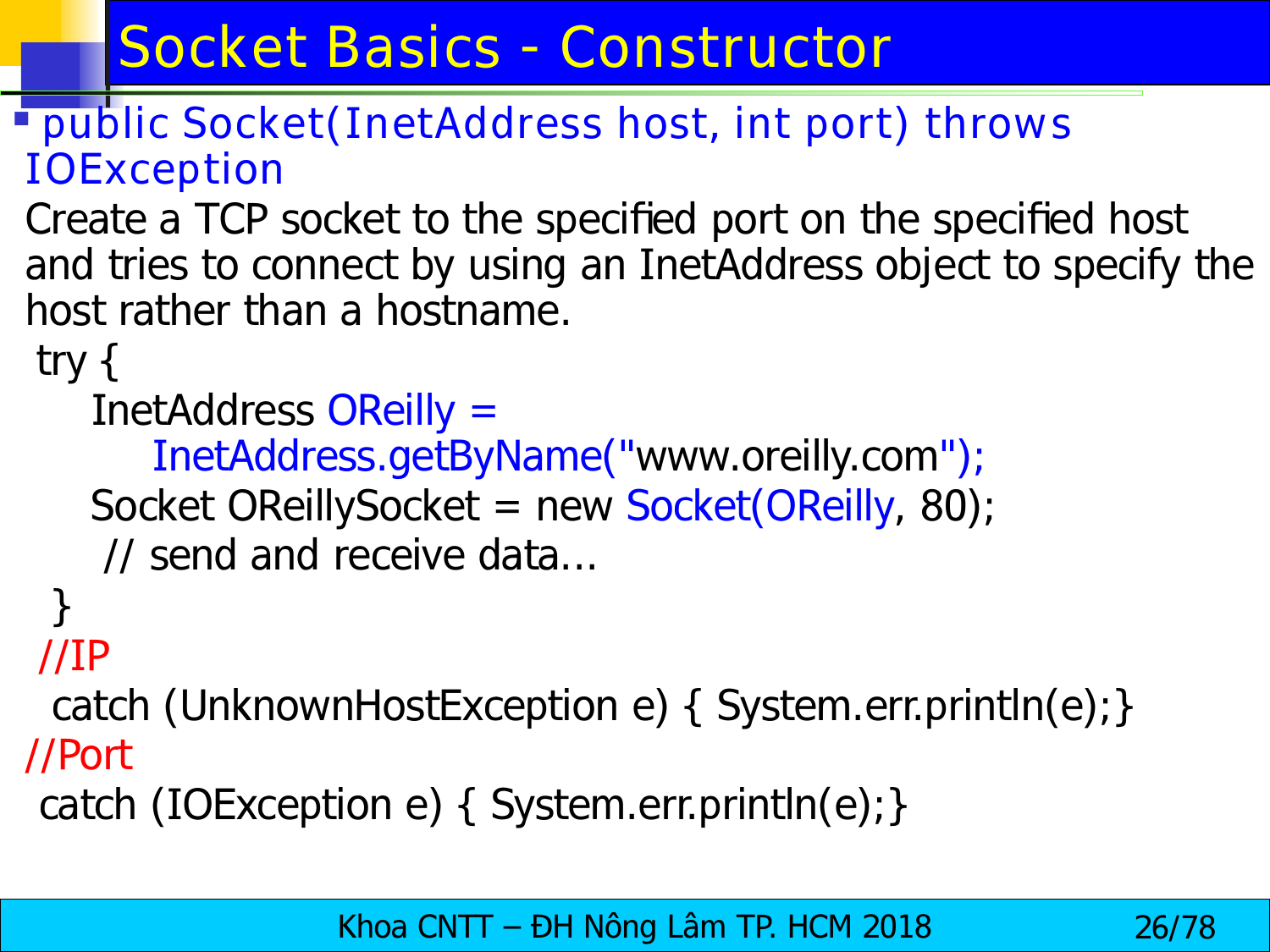

# Socket Basics - Constructor
 public Socket(InetAddress host, int port) throws IOException
 Create a TCP socket to the specified port on the specified host and tries to connect by using an InetAddress object to specify the host rather than a hostname.
  try {
	     InetAddress OReilly = 							InetAddress.getByName("www.oreilly.com");
      Socket OReillySocket = new Socket(OReilly, 80);
       // send and receive data...
   }
  //IP
   catch (UnknownHostException e) { System.err.println(e);}
 //Port
  catch (IOException e) { System.err.println(e);}